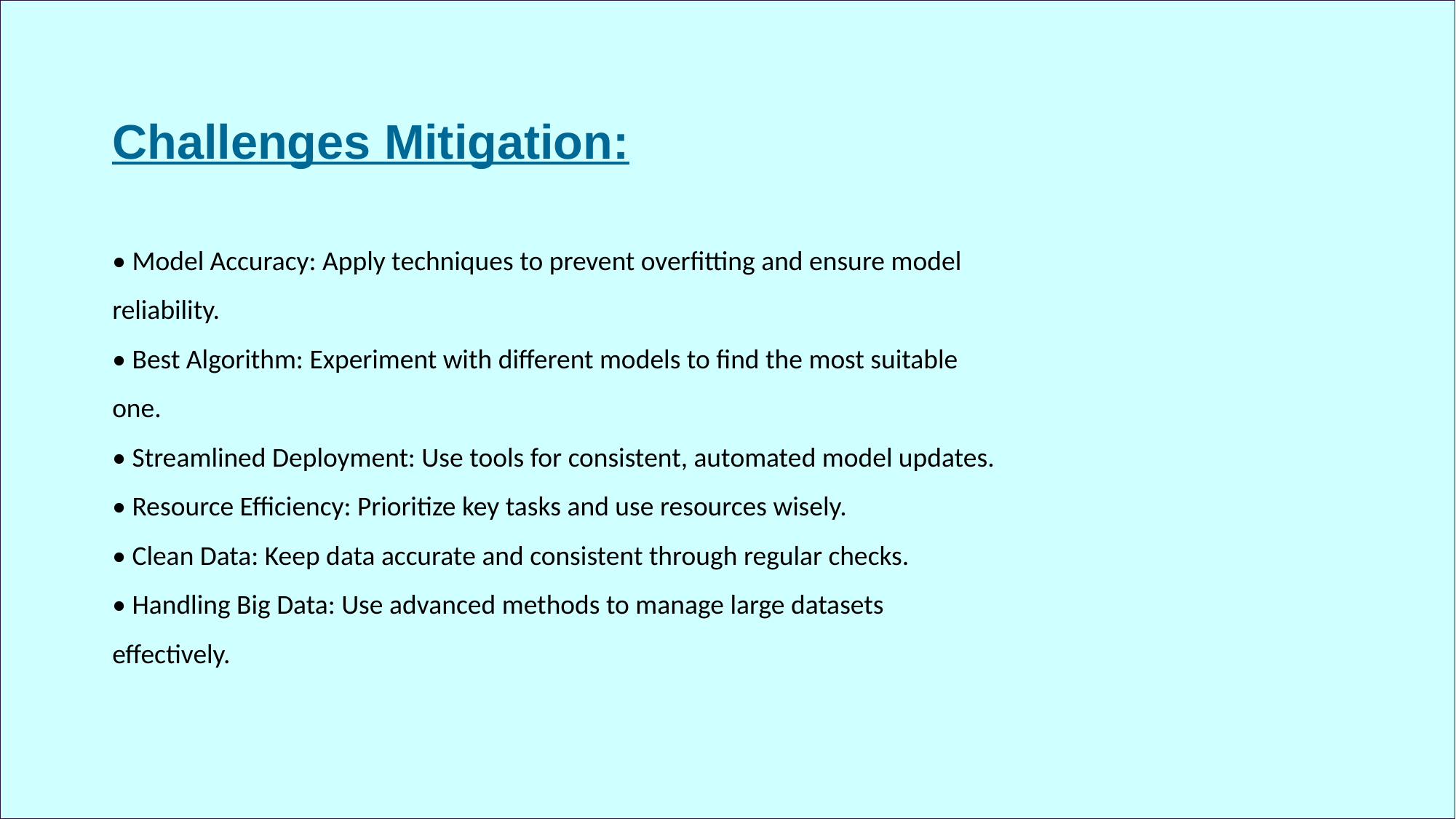

Challenges Mitigation:

• Model Accuracy: Apply techniques to prevent overfitting and ensure model reliability.
• Best Algorithm: Experiment with different models to find the most suitable one.
• Streamlined Deployment: Use tools for consistent, automated model updates.
• Resource Efficiency: Prioritize key tasks and use resources wisely.
• Clean Data: Keep data accurate and consistent through regular checks.
• Handling Big Data: Use advanced methods to manage large datasets effectively.